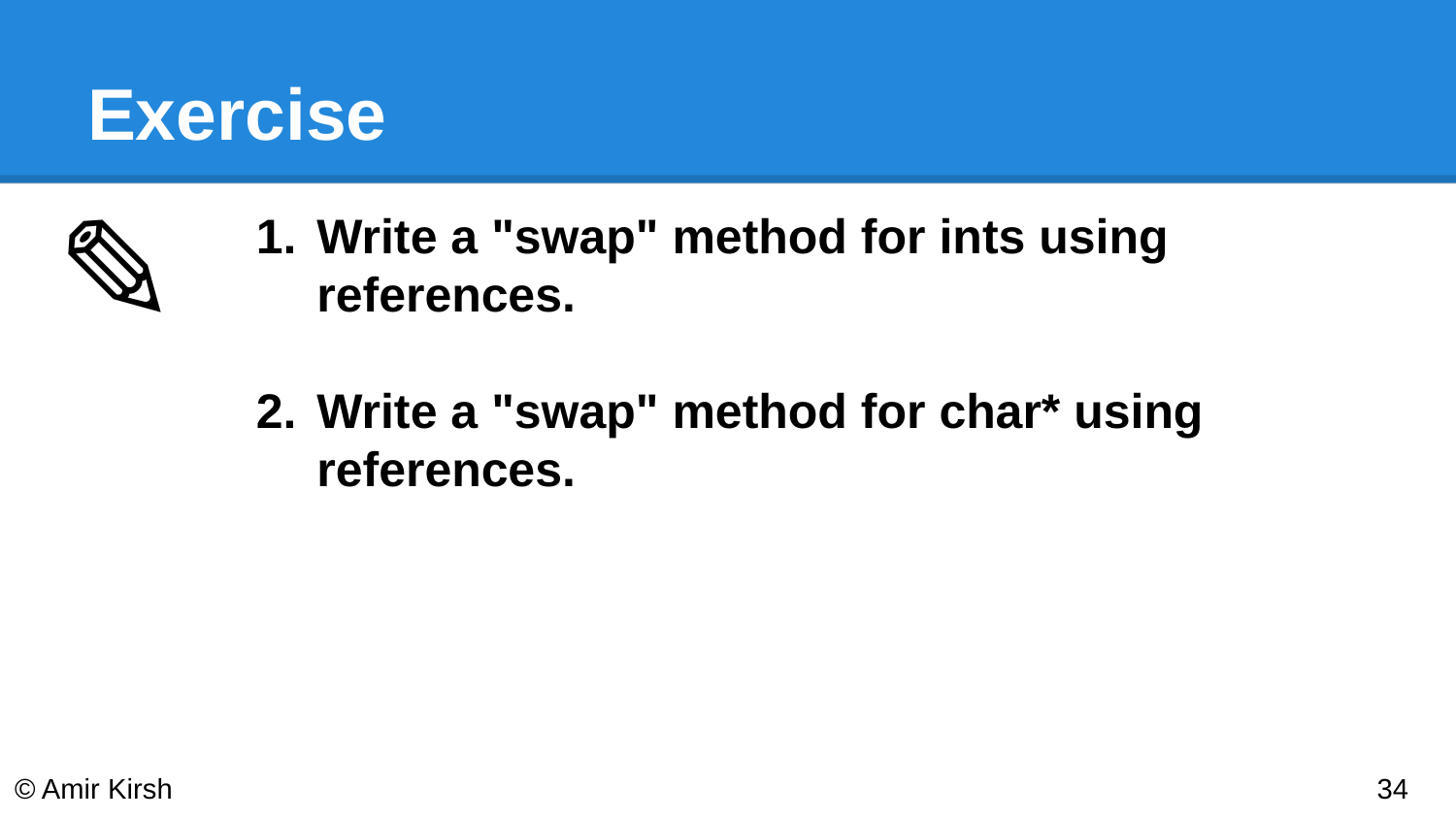

# Exercise
✎
Write a "swap" method for ints using references.

Write a "swap" method for char* using references.

© Amir Kirsh
34